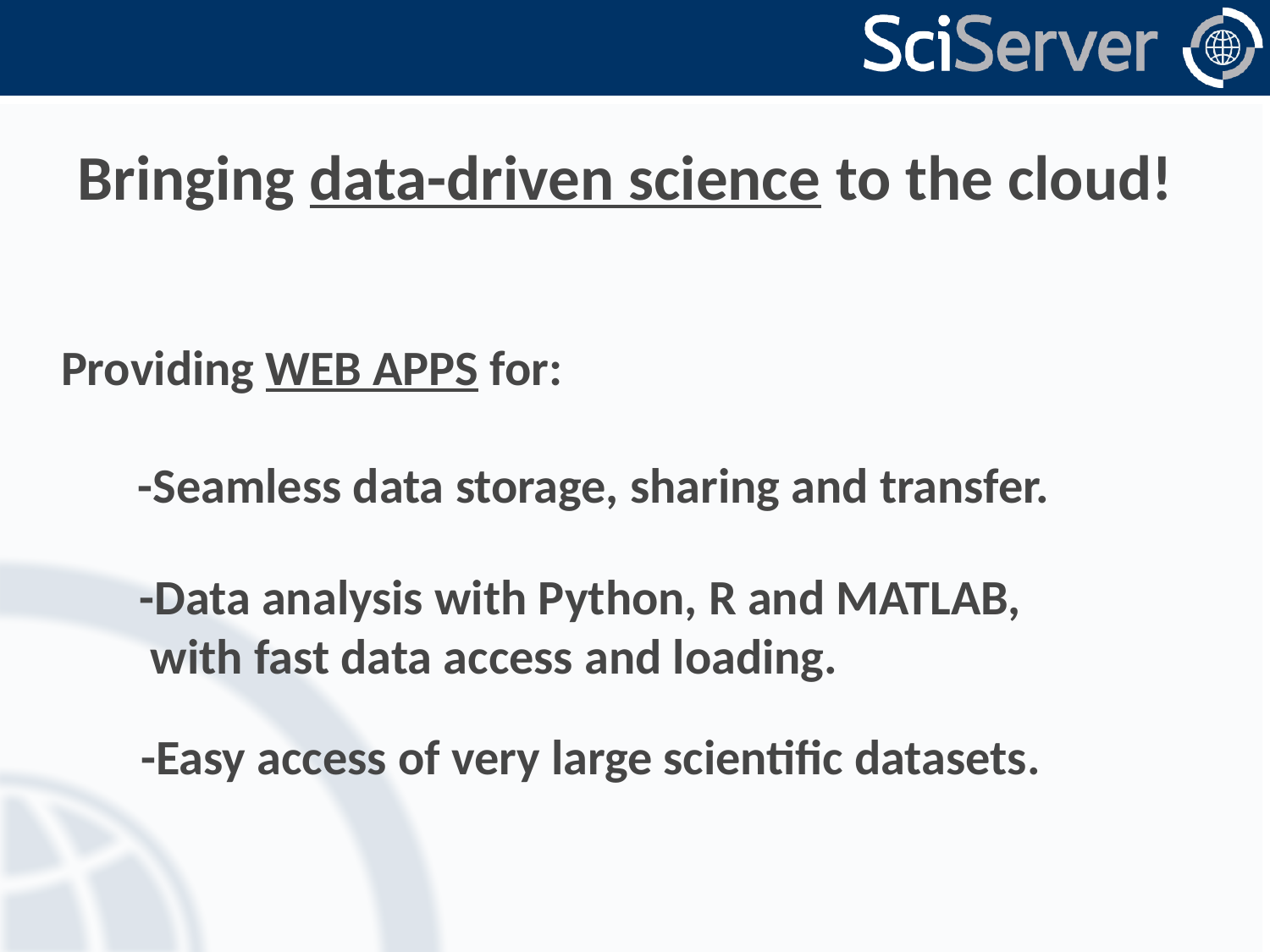

Bringing data-driven science to the cloud!
Providing WEB APPS for:
-Seamless data storage, sharing and transfer.
-Data analysis with Python, R and MATLAB,
 with fast data access and loading.
-Easy access of very large scientific datasets.